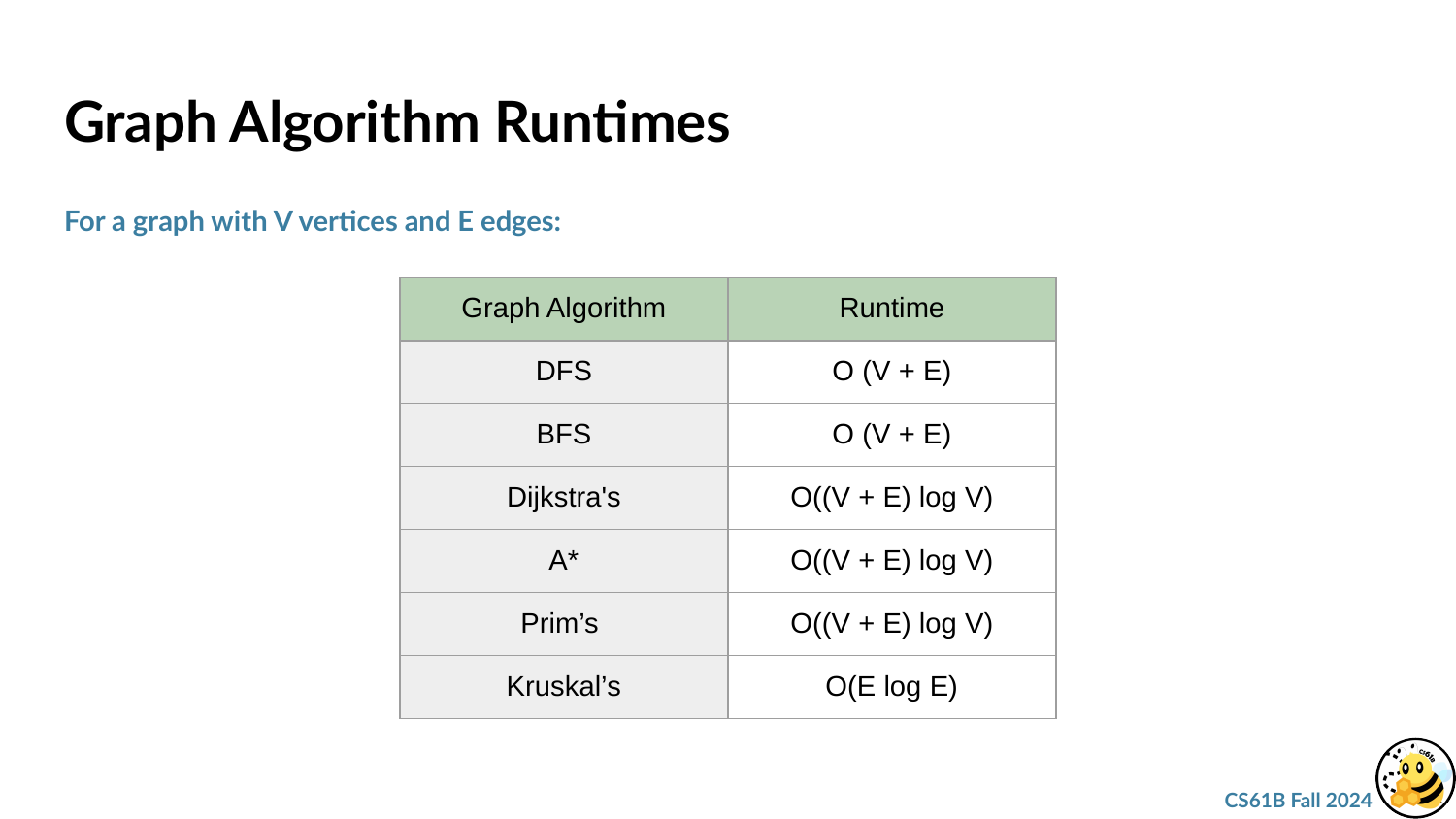

# Graph Algorithm Runtimes
For a graph with V vertices and E edges:

| Graph Algorithm | Runtime |
| --- | --- |
| DFS | O (V + E) |
| BFS | O (V + E) |
| Dijkstra's | O((V + E) log V) |
| A\* | O((V + E) log V) |
| Prim’s | O((V + E) log V) |
| Kruskal’s | O(E log E) |